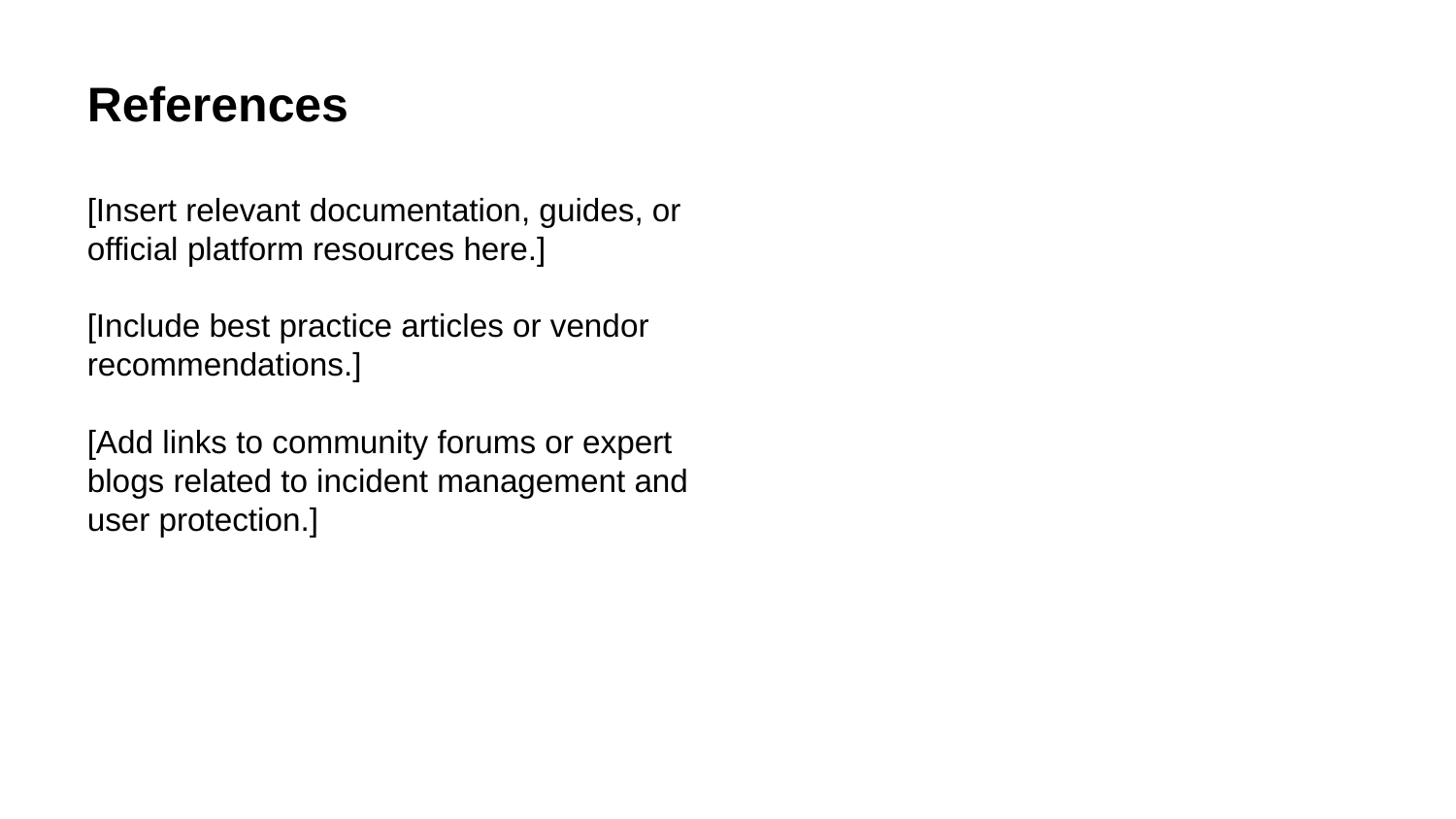

References
[Insert relevant documentation, guides, or official platform resources here.]

[Include best practice articles or vendor recommendations.]

[Add links to community forums or expert blogs related to incident management and user protection.]